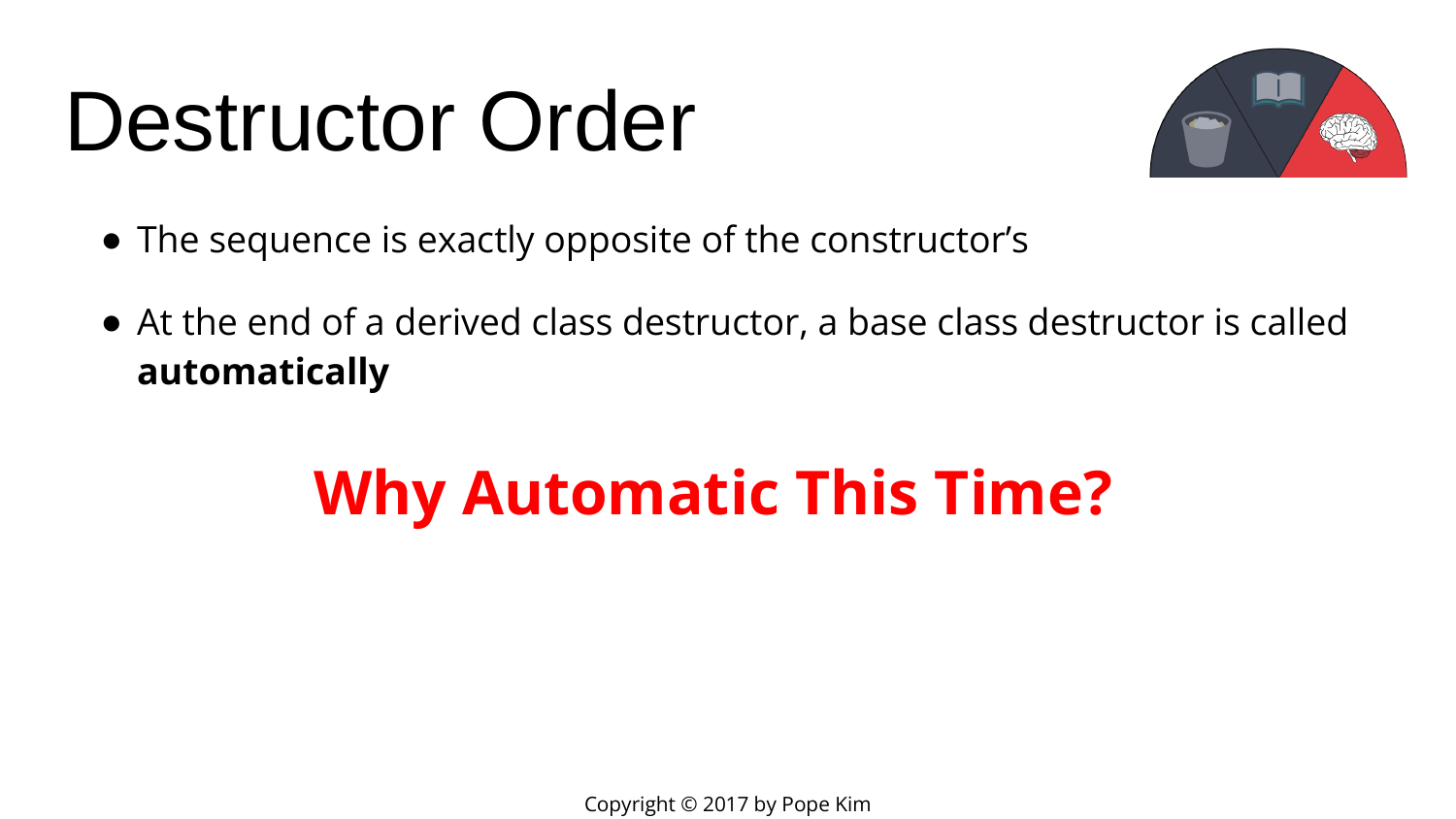

# Destructor Order
The sequence is exactly opposite of the constructor’s
At the end of a derived class destructor, a base class destructor is called automatically
Why Automatic This Time?